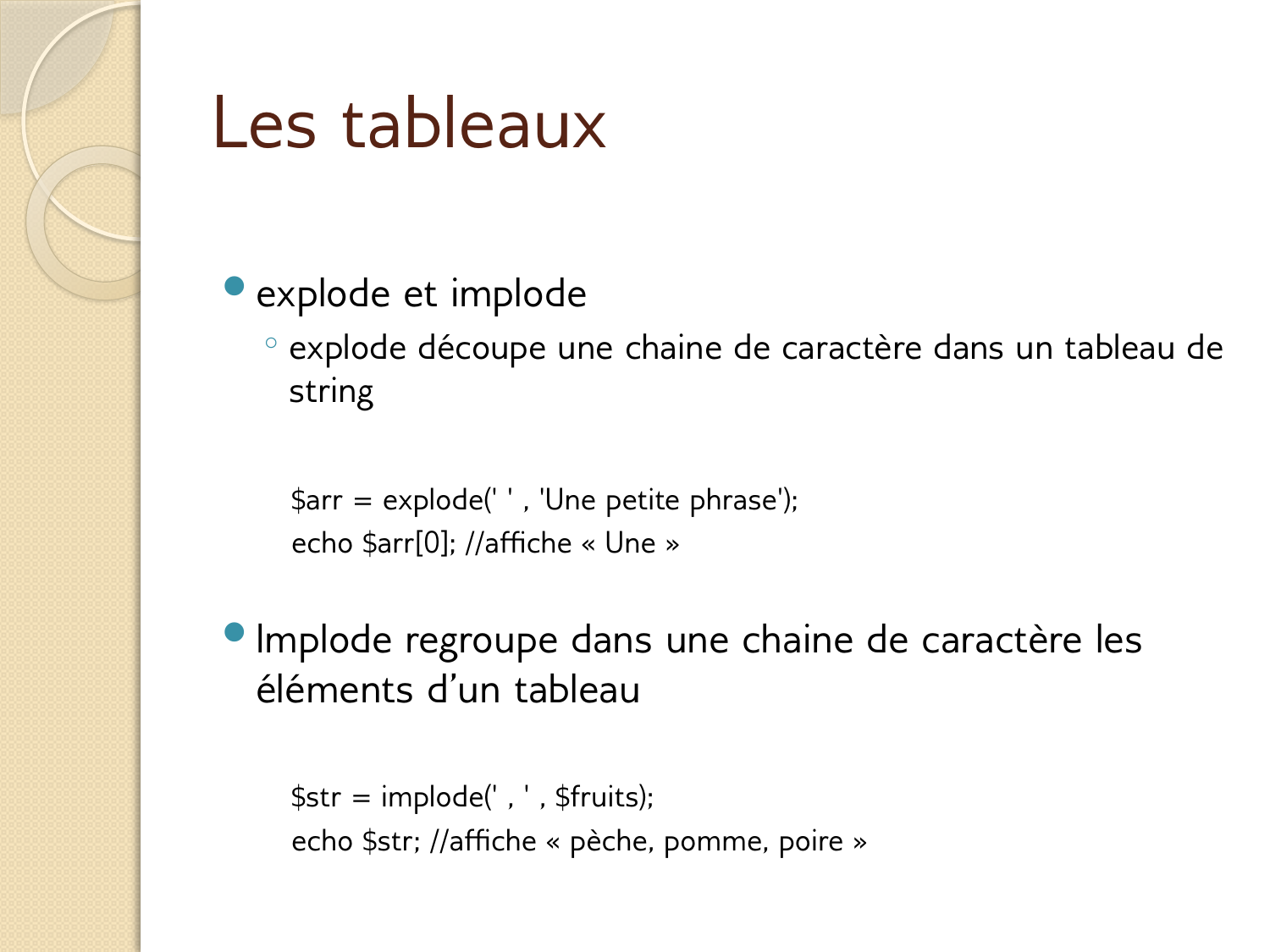

# Les tableaux

explode et implode
explode découpe une chaine de caractère dans un tableau de string

$arr = explode(' ' , 'Une petite phrase');
echo $arr[0]; //affiche « Une »

Implode regroupe dans une chaine de caractère les éléments d’un tableau

$str = implode(' , ' , $fruits);
echo $str; //affiche « pèche, pomme, poire »